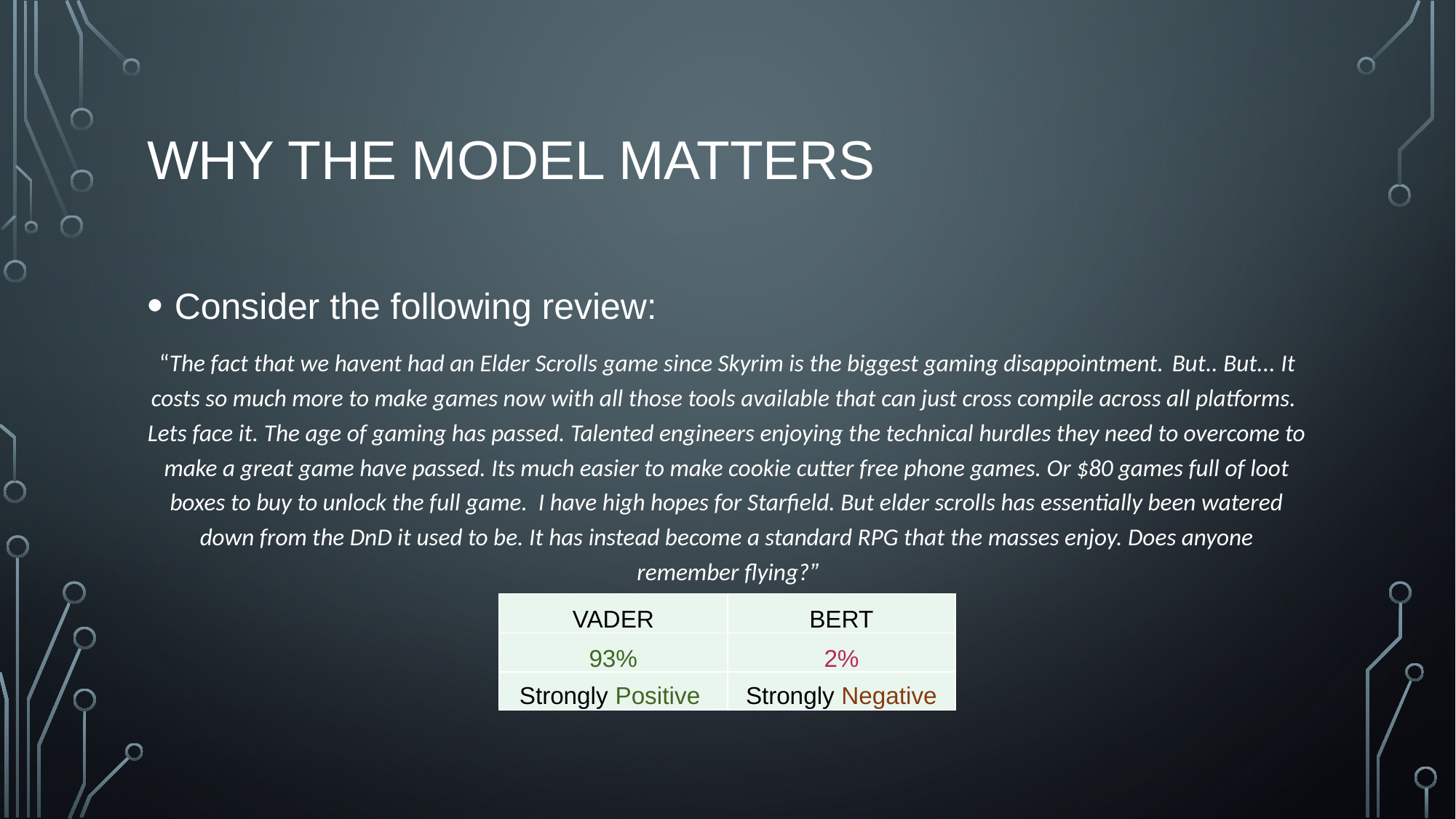

# Why the model matters
Consider the following review:
“The fact that we havent had an Elder Scrolls game since Skyrim is the biggest gaming disappointment. But.. But... It costs so much more to make games now with all those tools available that can just cross compile across all platforms.  Lets face it. The age of gaming has passed. Talented engineers enjoying the technical hurdles they need to overcome to make a great game have passed. Its much easier to make cookie cutter free phone games. Or $80 games full of loot boxes to buy to unlock the full game.  I have high hopes for Starfield. But elder scrolls has essentially been watered down from the DnD it used to be. It has instead become a standard RPG that the masses enjoy. Does anyone remember flying?”
| VADER | BERT |
| --- | --- |
| 93% | 2% |
| Strongly Positive | Strongly Negative |